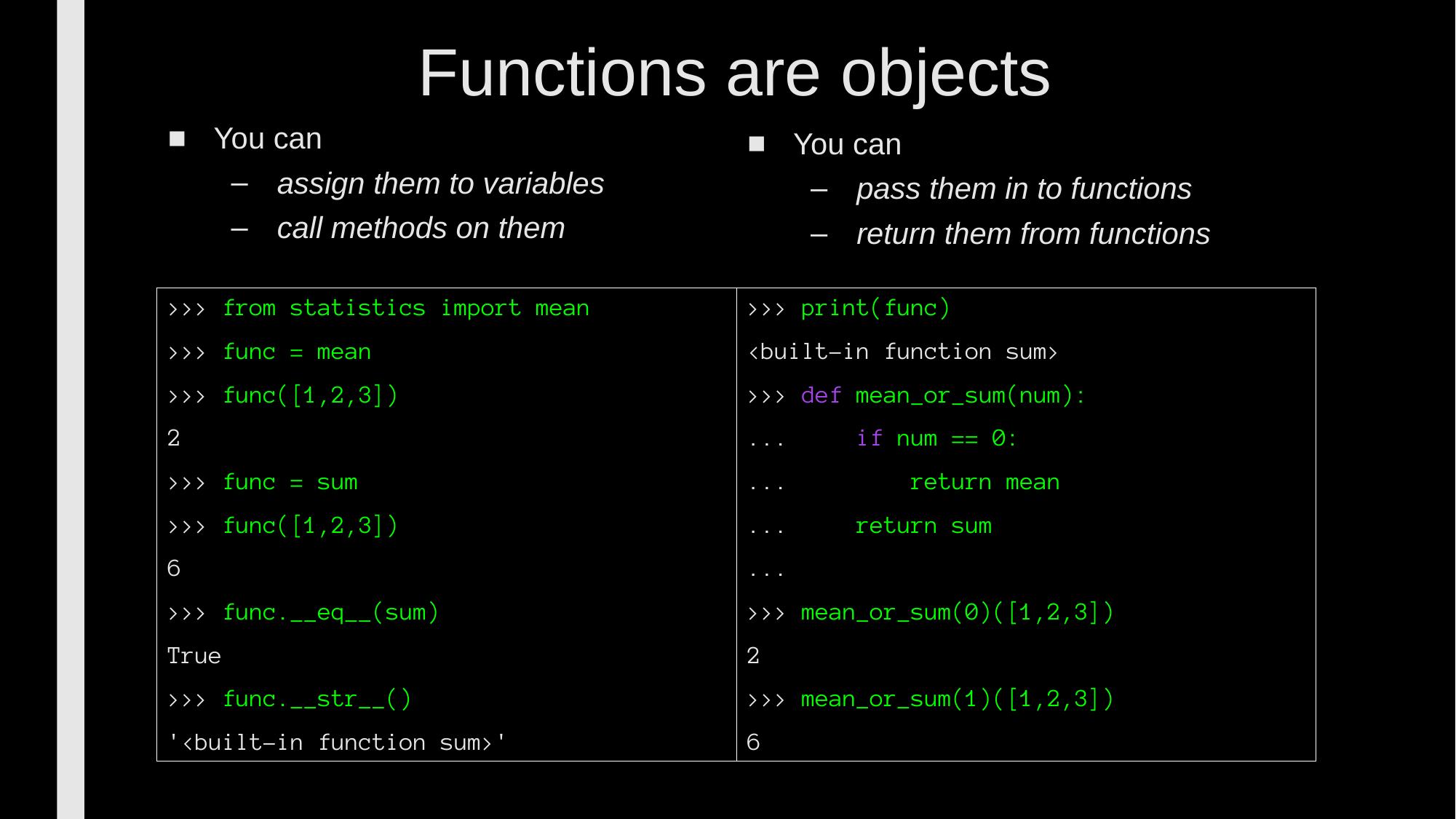

# Functions are objects
You can
assign them to variables
call methods on them
You can
pass them in to functions
return them from functions
>>> print(func)
<built-in function sum>
>>> def mean_or_sum(num):
...     if num == 0:
...         return mean
...     return sum
...
>>> mean_or_sum(0)([1,2,3])
2
>>> mean_or_sum(1)([1,2,3])
6
>>> from statistics import mean
>>> func = mean
>>> func([1,2,3])
2
>>> func = sum
>>> func([1,2,3])
6
>>> func.__eq__(sum)
True
>>> func.__str__()
'<built-in function sum>'